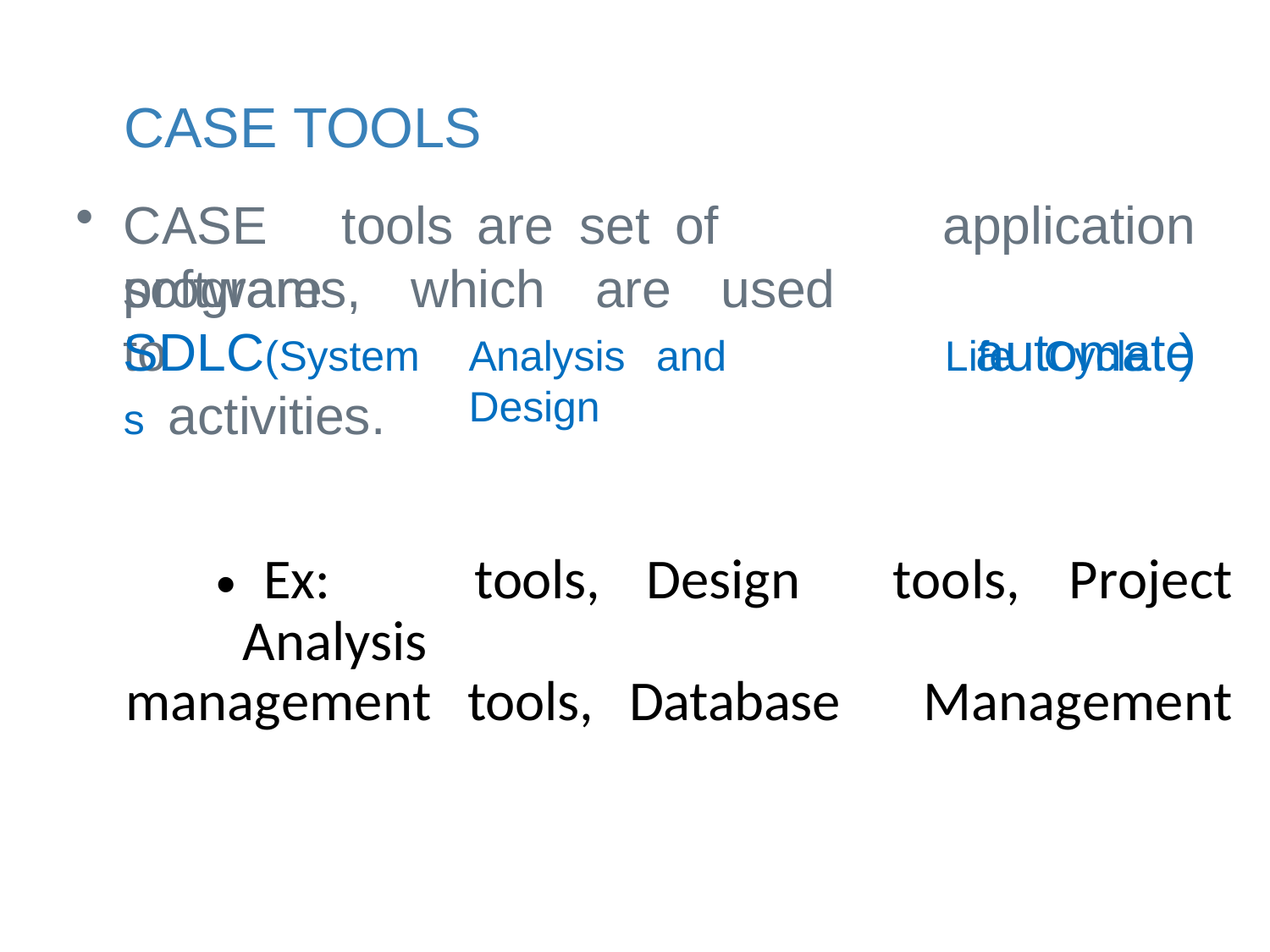

# CASE TOOLS
CASE	tools	are	set	of	software
application  automate
programs,	which	are	used	to
SDLC(Systems  activities.

Life	Cycle	)
Analysis	and	Design
| Ex: Analysis | tools, | Design | tools, Project |
| --- | --- | --- | --- |
| management | tools, | Database | Management |